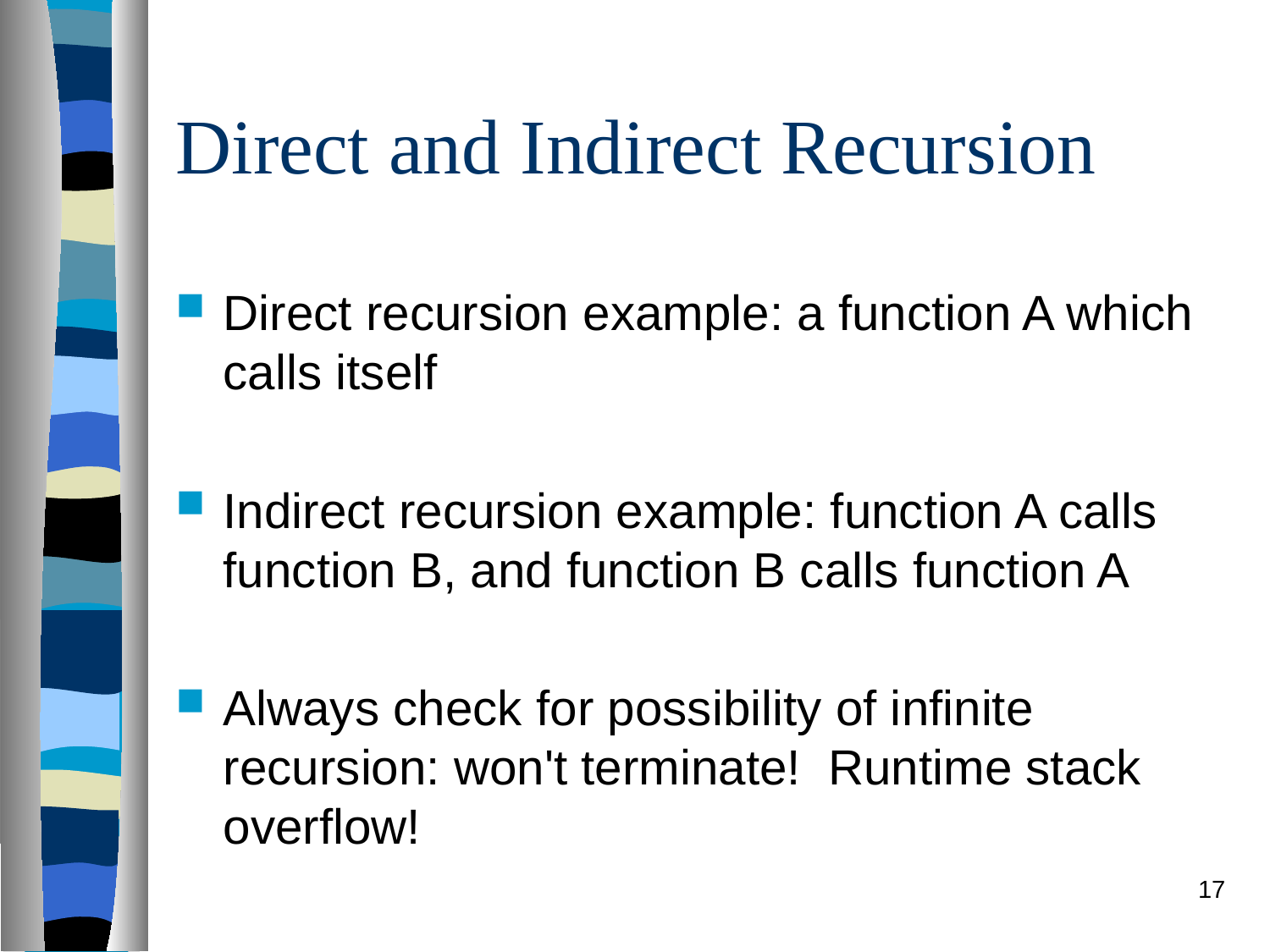

# Direct and Indirect Recursion
Direct recursion example: a function A which calls itself

Indirect recursion example: function A calls function B, and function B calls function A

Always check for possibility of infinite recursion: won't terminate!  Runtime stack overflow!
17